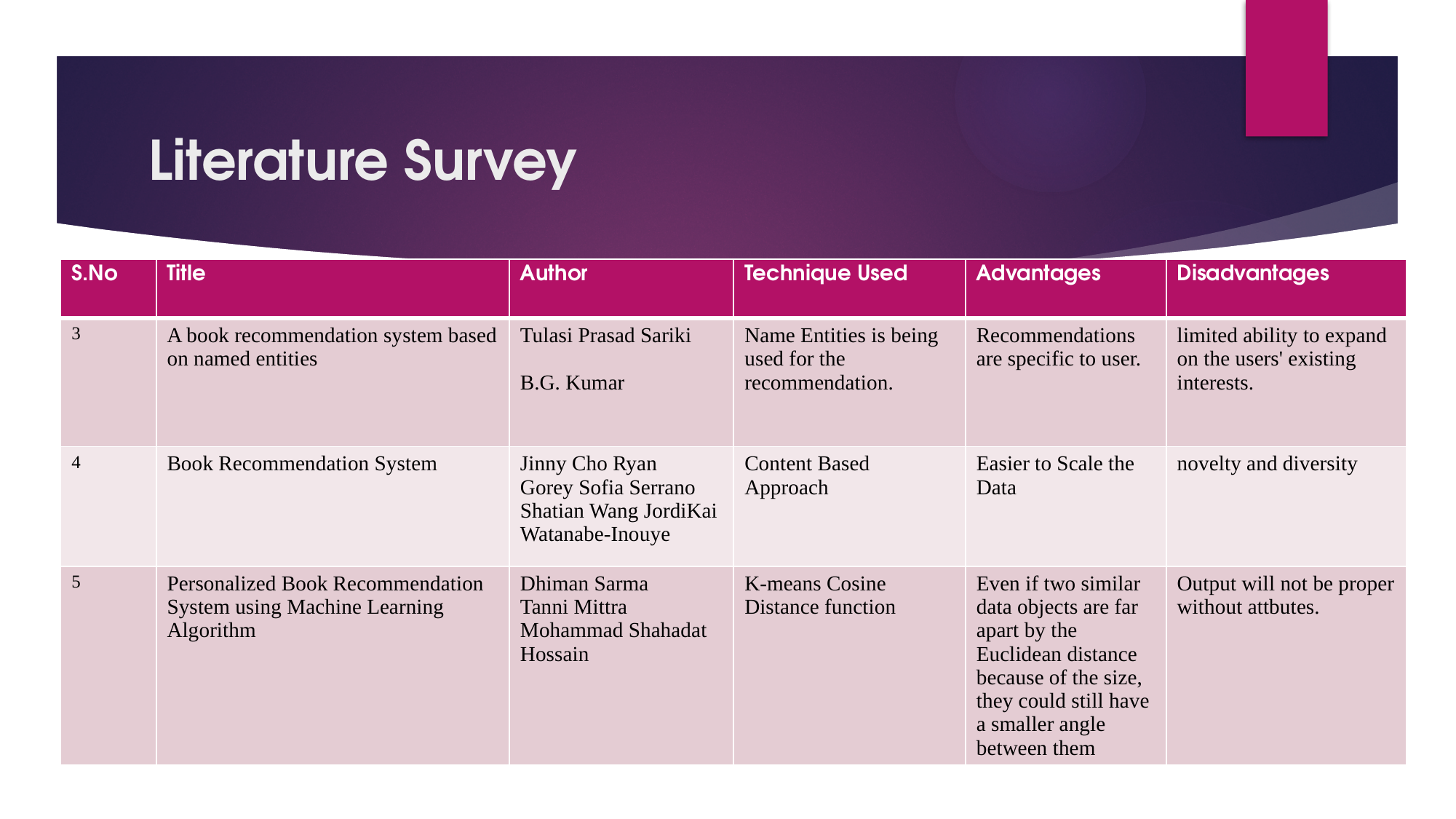

# Literature Survey
| S.No | Title | Author | Technique Used | Advantages | Disadvantages |
| --- | --- | --- | --- | --- | --- |
| 3 | A book recommendation system based on named entities | Tulasi Prasad Sariki B.G. Kumar | Name Entities is being used for the recommendation. | Recommendations are specific to user. | limited ability to expand on the users' existing interests. |
| 4 | Book Recommendation System | Jinny Cho Ryan Gorey Sofia Serrano Shatian Wang JordiKai Watanabe-Inouye | Content Based Approach | Easier to Scale the Data | novelty and diversity |
| 5 | Personalized Book Recommendation System using Machine Learning Algorithm | Dhiman Sarma Tanni Mittra Mohammad Shahadat Hossain | K-means Cosine Distance function | Even if two similar data objects are far apart by the Euclidean distance because of the size, they could still have a smaller angle between them | Output will not be proper without attbutes. |